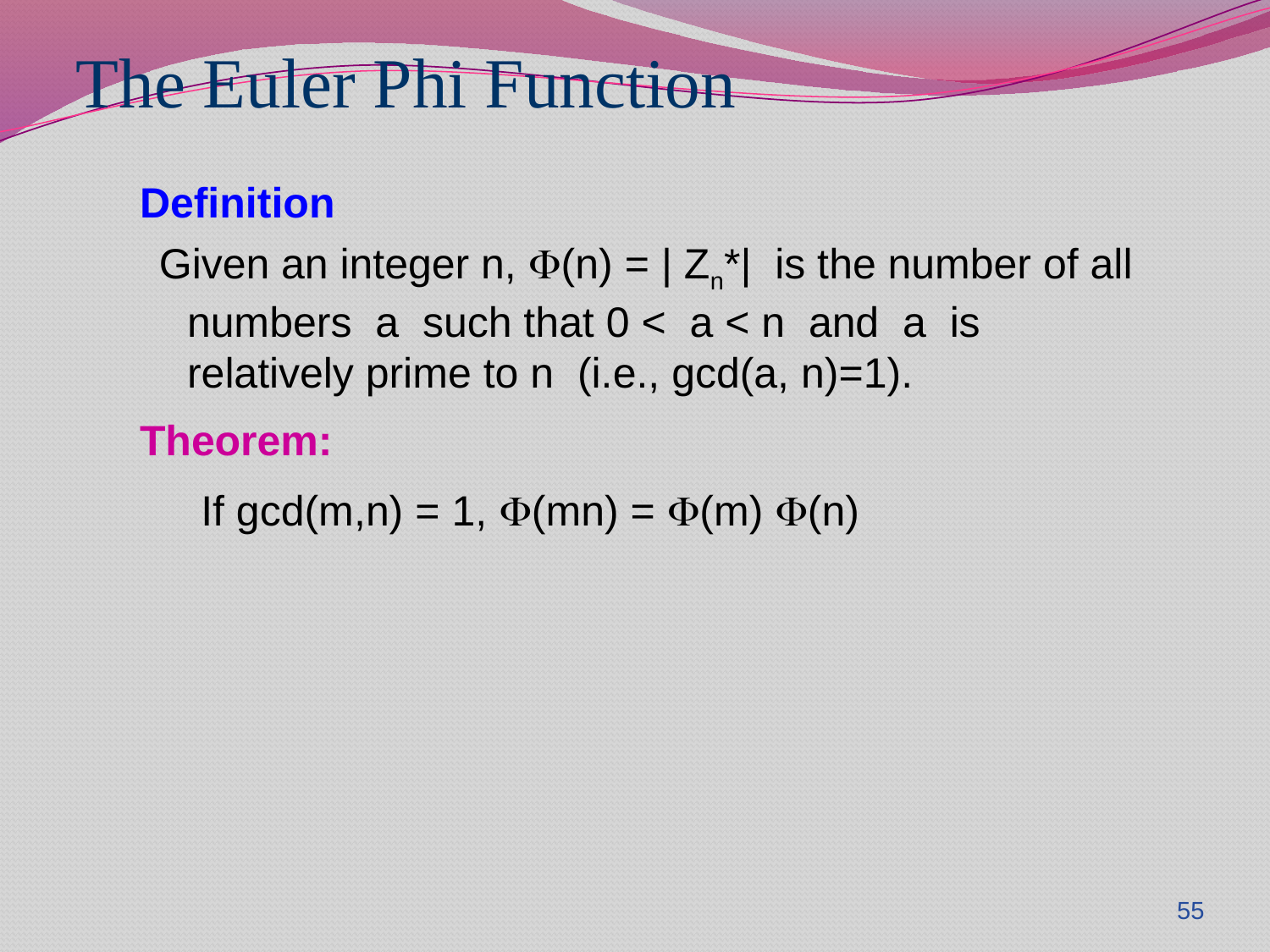

The Euler Phi Function
Definition
  Given an integer n, Φ(n) = | Zn*|  is the number of all numbers  a  such that 0 <  a < n  and  a  is relatively prime to n  (i.e., gcd(a, n)=1).
Theorem:
	 If gcd(m,n) = 1, Φ(mn) = Φ(m) Φ(n)

55